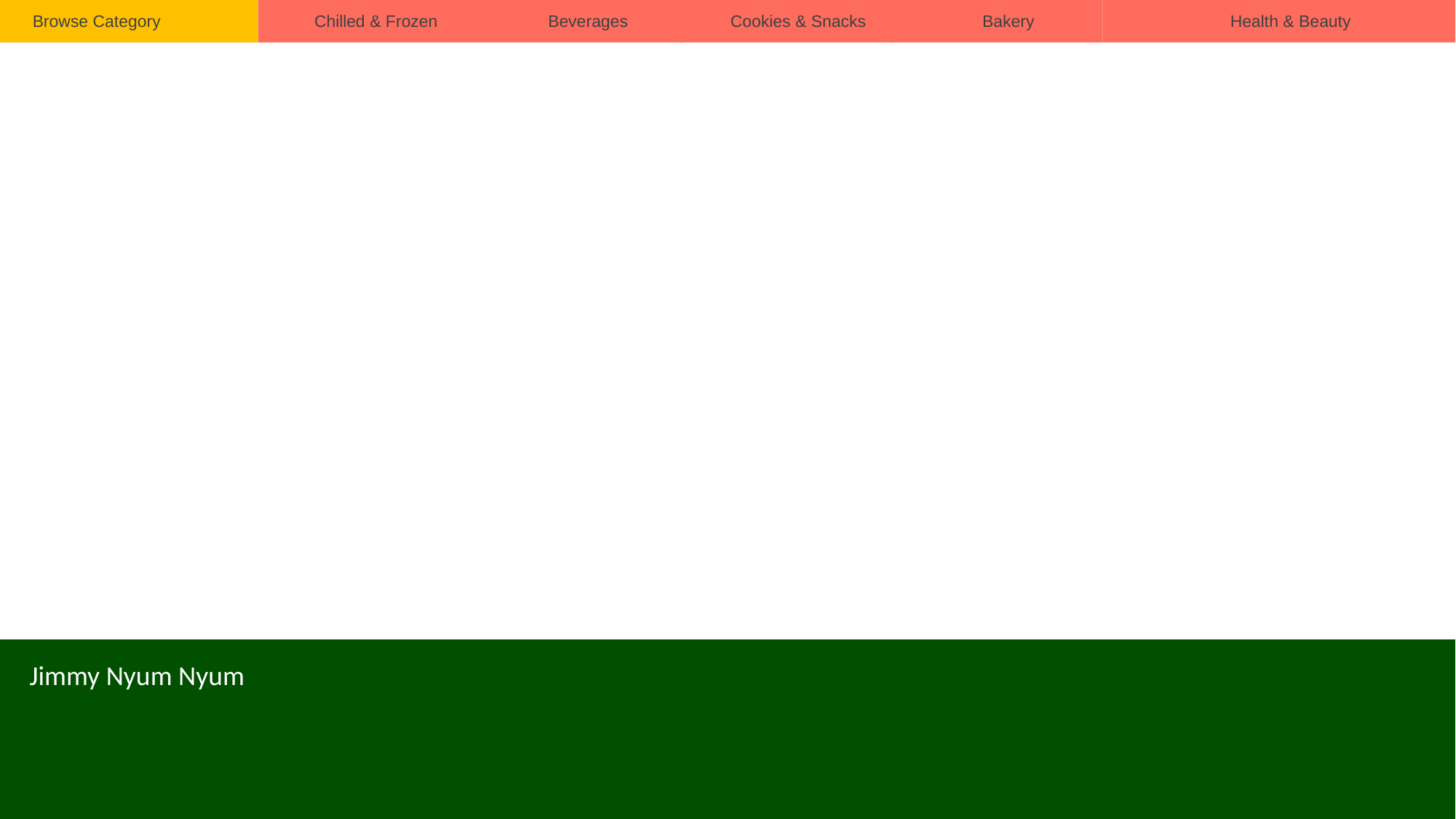

Health & Beauty
     Bakery
     Cookies & Snacks
     Browse Category
     Chilled & Frozen
     Beverages

Jimmy Nyum Nyum